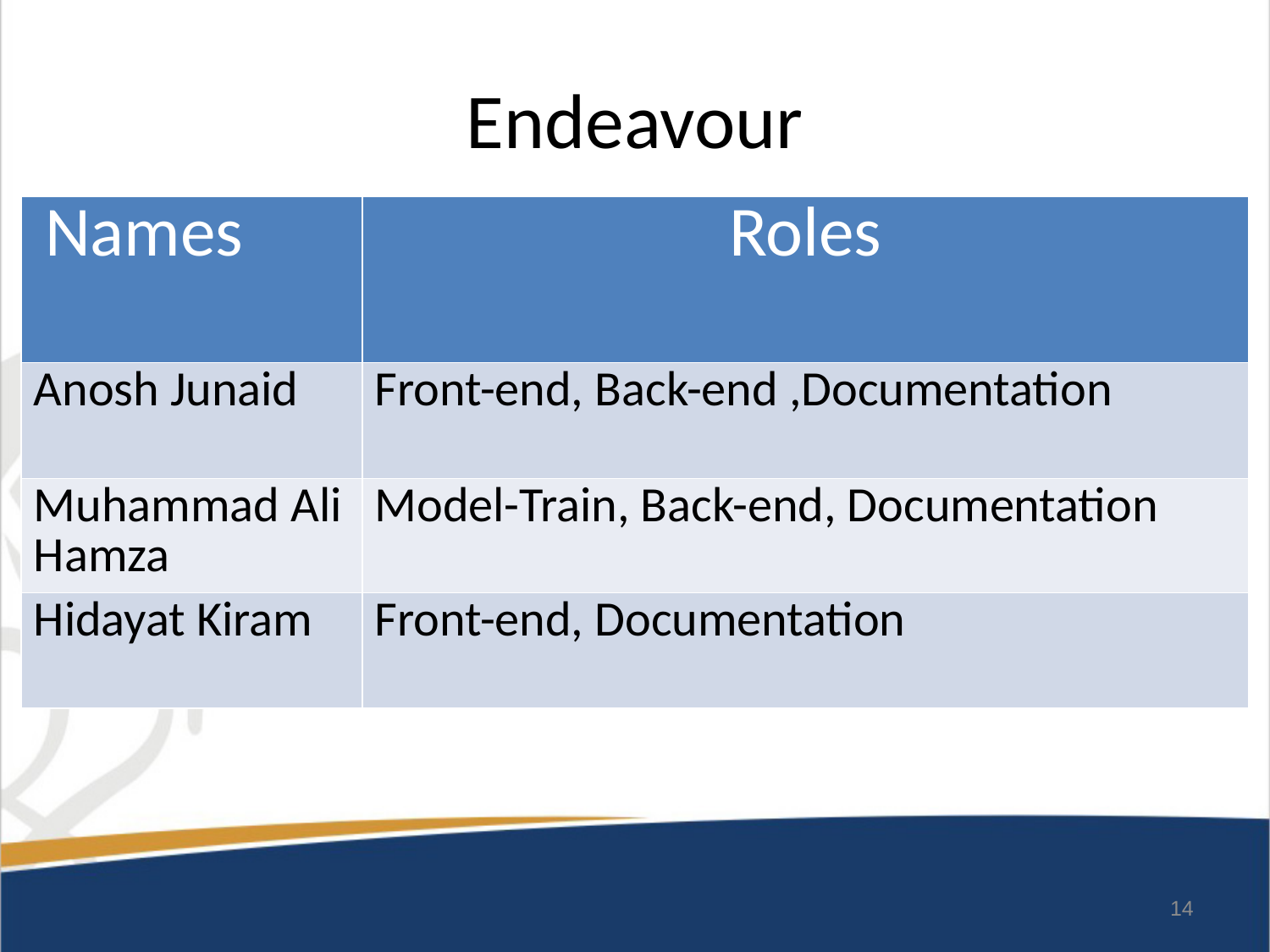

# Endeavour
| Names | Roles |
| --- | --- |
| Anosh Junaid | Front-end, Back-end ,Documentation |
| Muhammad Ali Hamza | Model-Train, Back-end, Documentation |
| Hidayat Kiram | Front-end, Documentation |
14